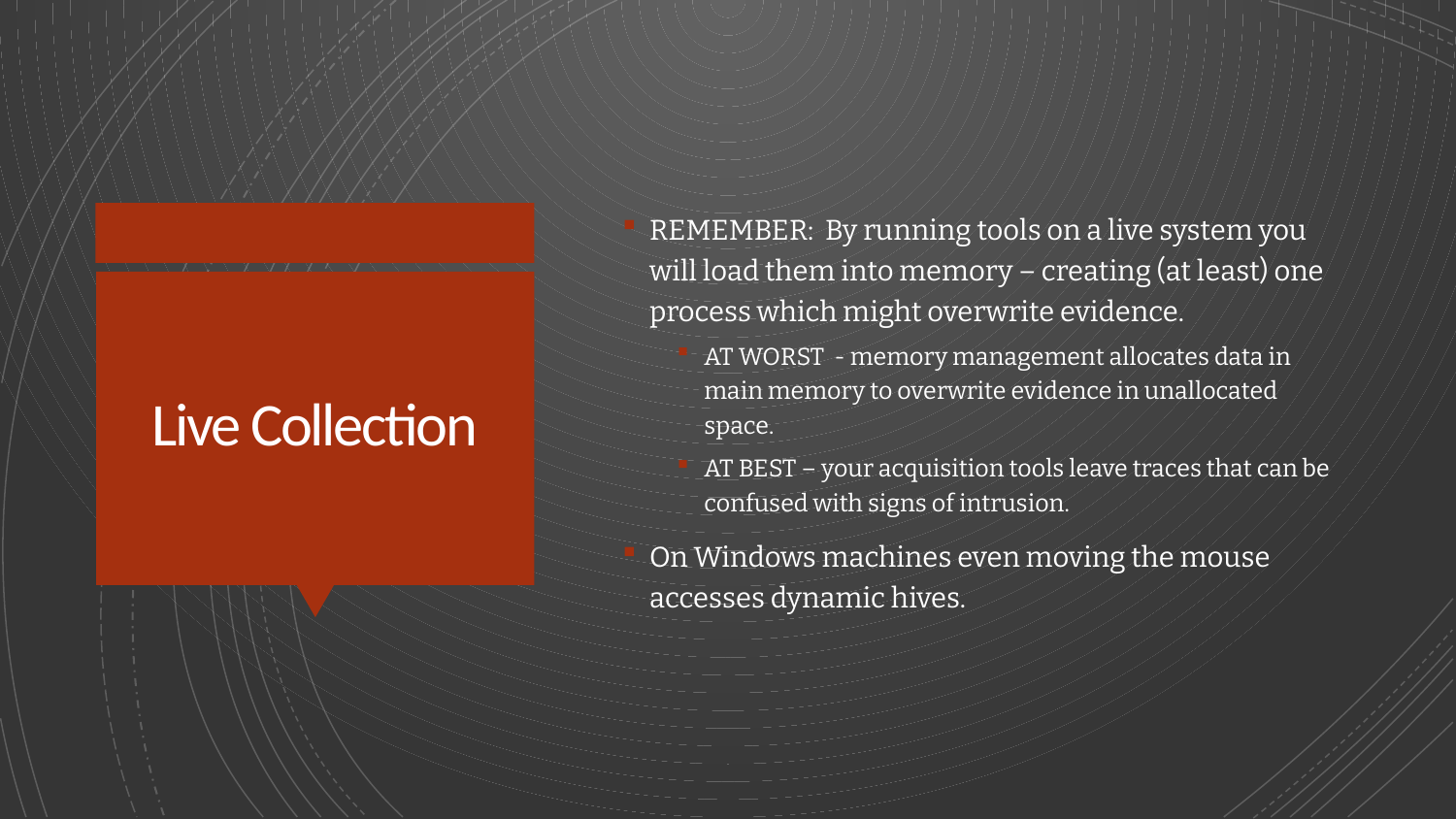

REMEMBER:  By running tools on a live system you will load them into memory – creating (at least) one process which might overwrite evidence.
AT WORST  - memory management allocates data in main memory to overwrite evidence in unallocated space.
AT BEST – your acquisition tools leave traces that can be confused with signs of intrusion.
On Windows machines even moving the mouse accesses dynamic hives.
# Live Collection